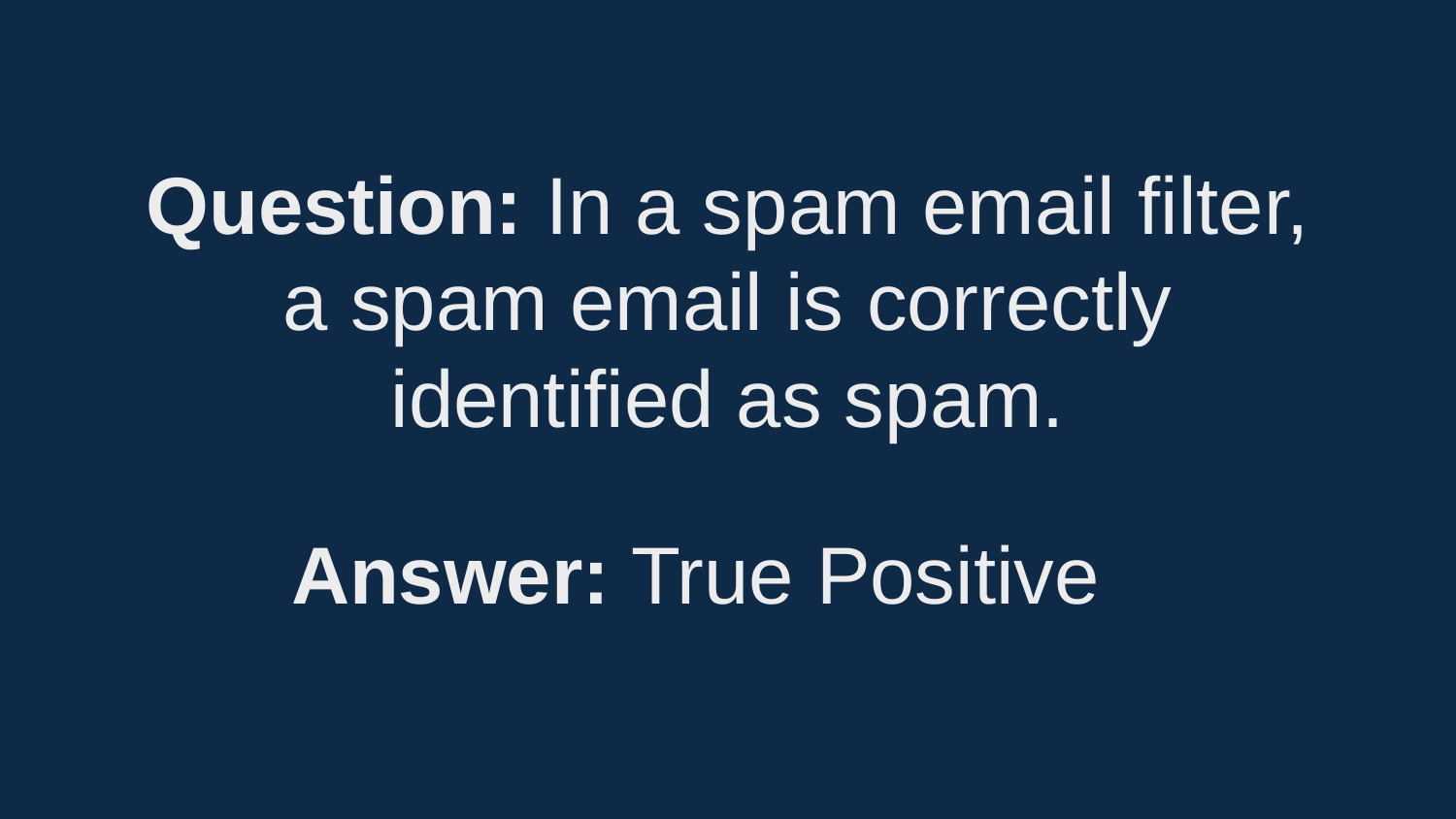

Question: In a spam email filter, a spam email is correctly identified as spam.
Answer: True Positive